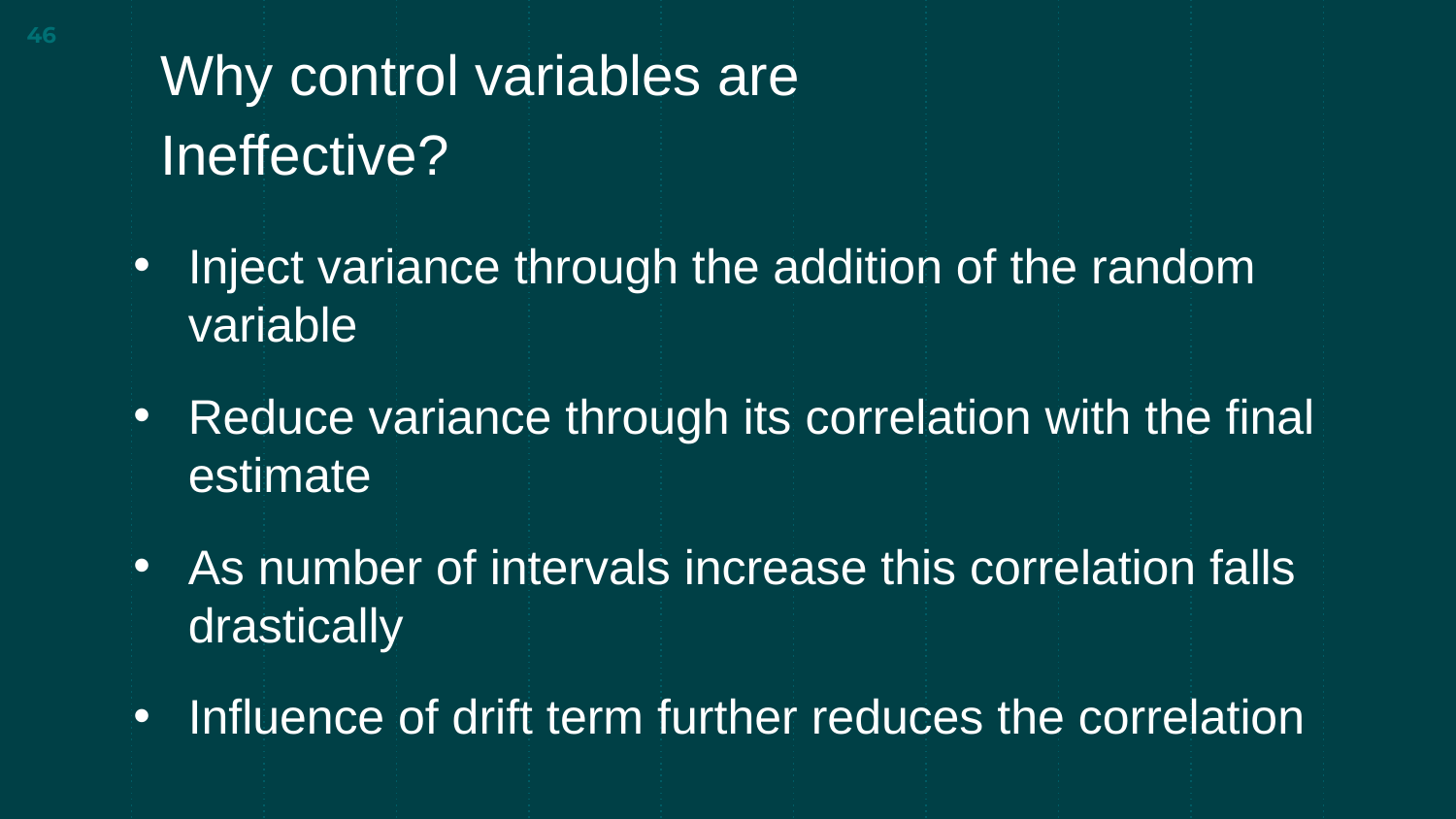

46
Why control variables are
Ineffective?
Inject variance through the addition of the random variable

Reduce variance through its correlation with the final estimate

As number of intervals increase this correlation falls drastically

Influence of drift term further reduces the correlation